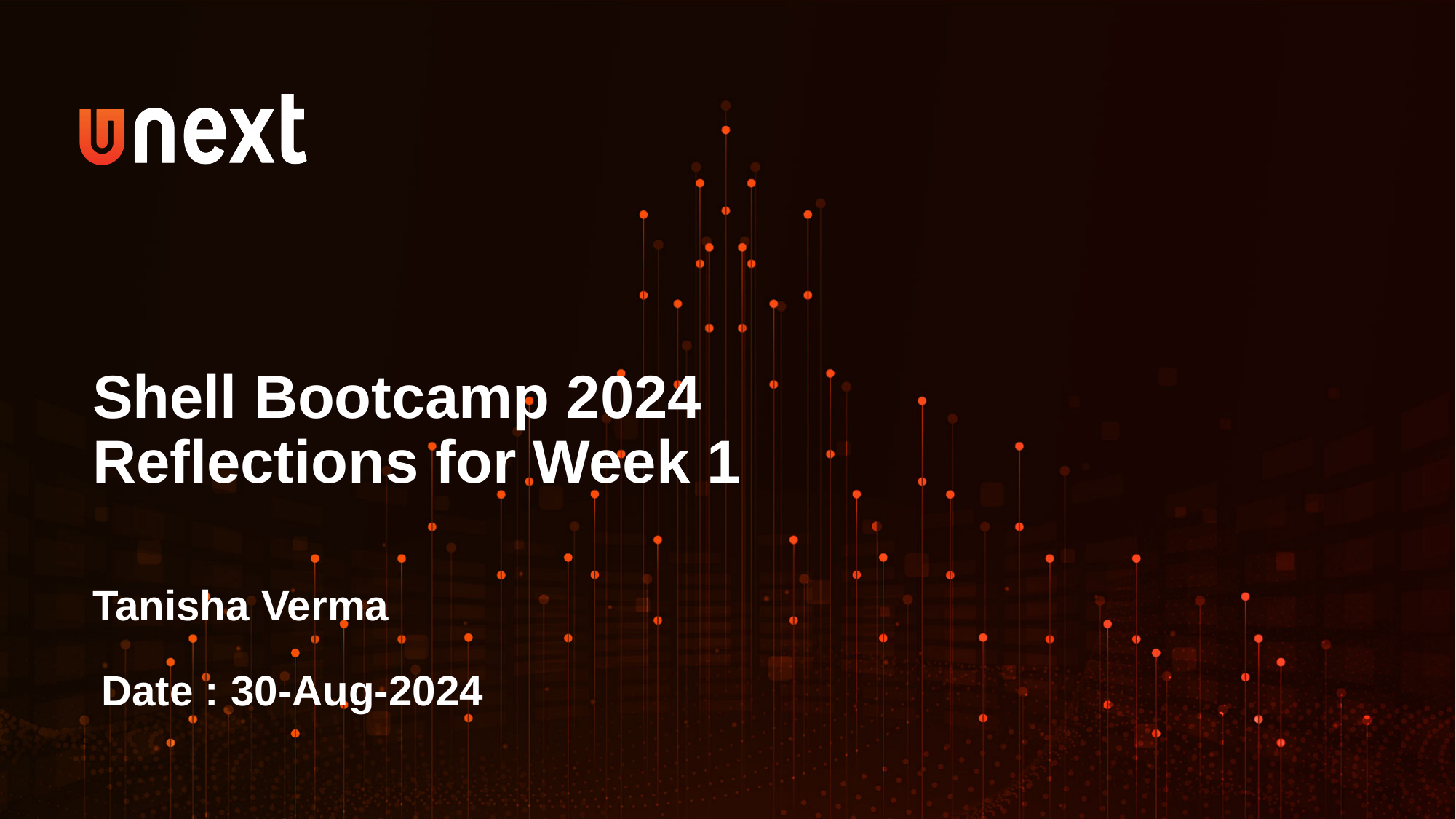

Shell Bootcamp 2024
Reflections for Week 1
Tanisha Verma
Date : 30-Aug-2024